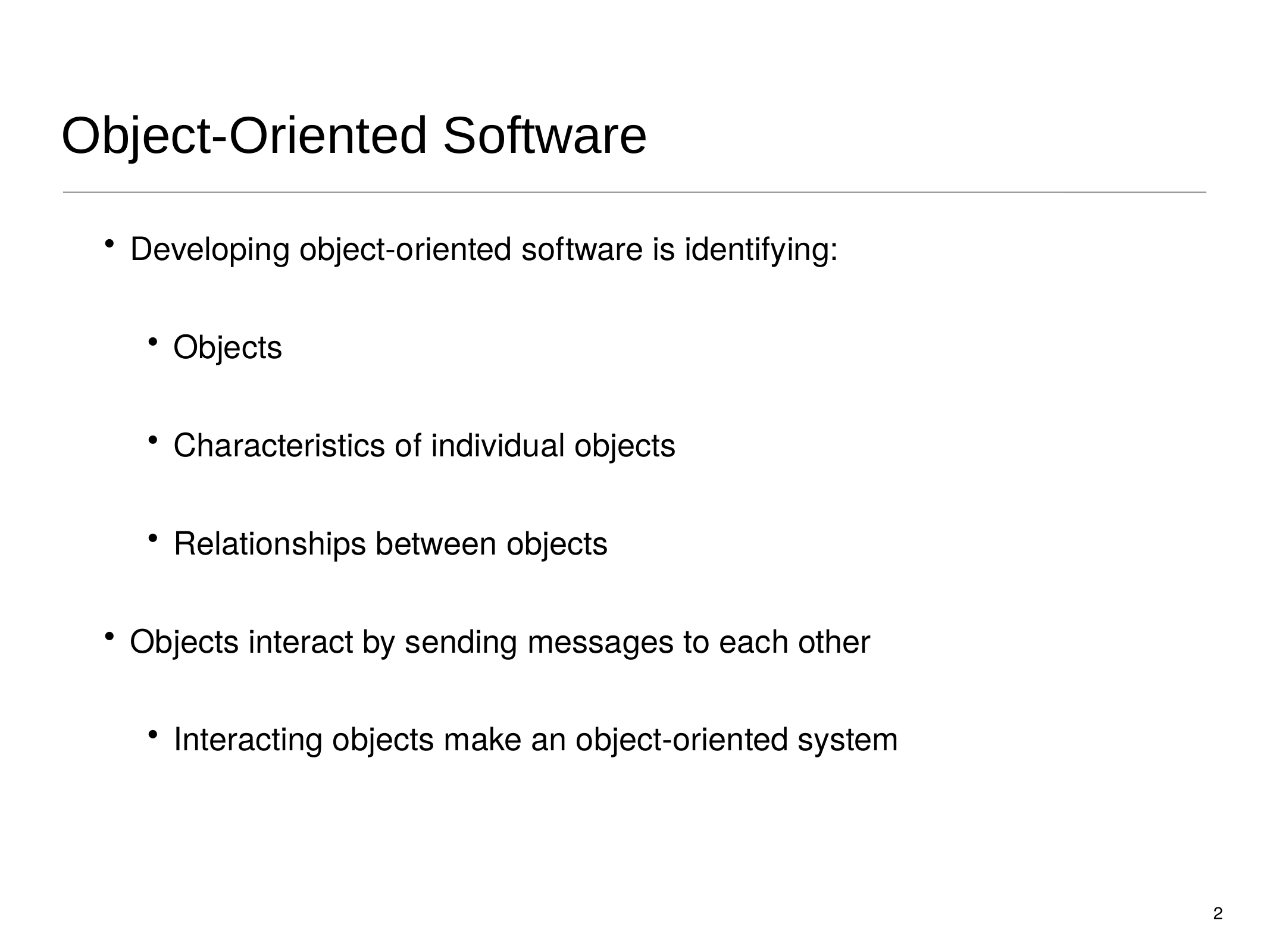

# Object-Oriented Software
Developing object-oriented software is identifying:
Objects
Characteristics of individual objects
Relationships between objects
Objects interact by sending messages to each other
Interacting objects make an object-oriented system
2